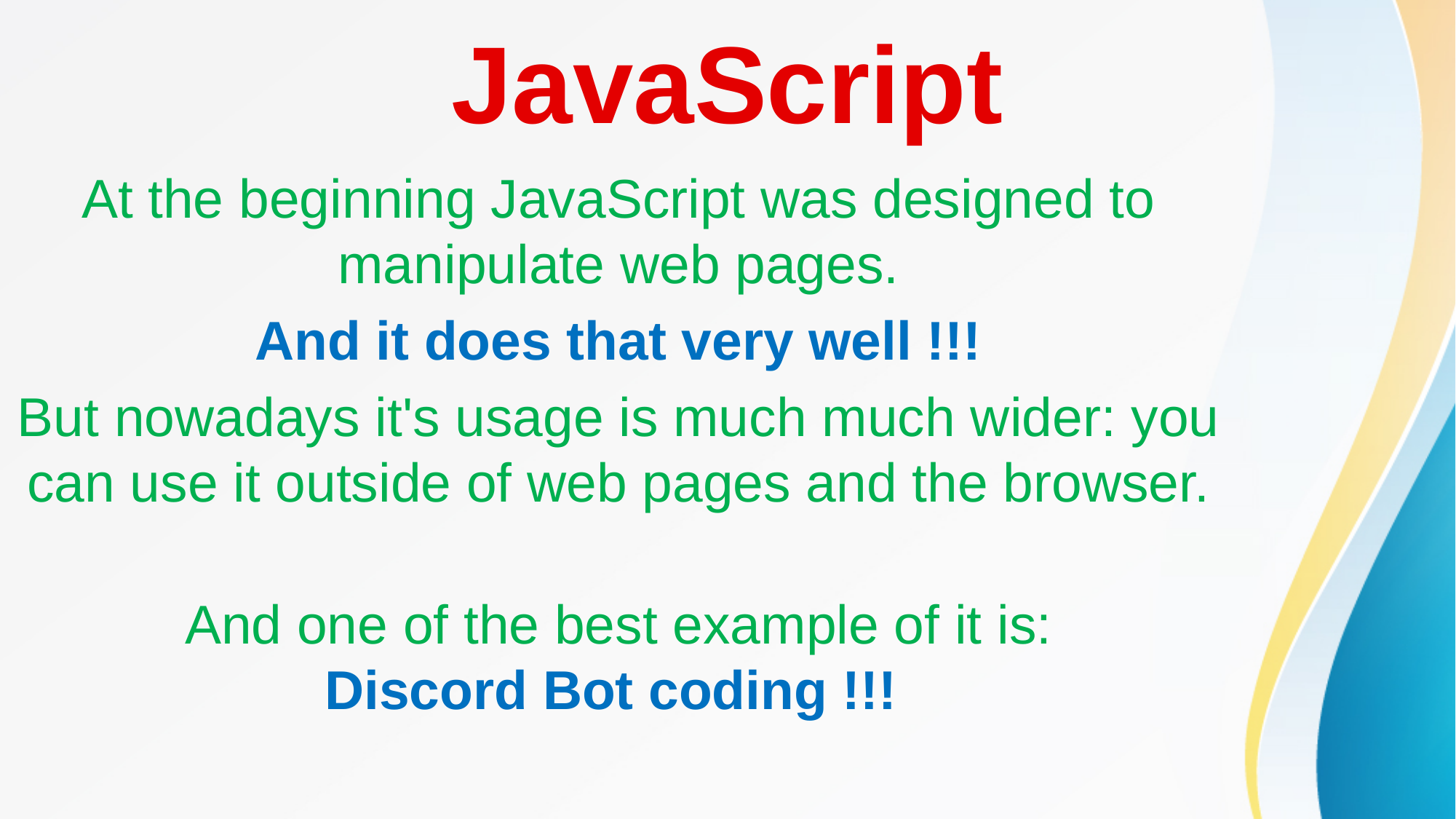

# JavaScript
At the beginning JavaScript was designed to manipulate web pages.
And it does that very well !!!
But nowadays it's usage is much much wider: you can use it outside of web pages and the browser.
And one of the best example of it is:
Discord Bot coding !!!